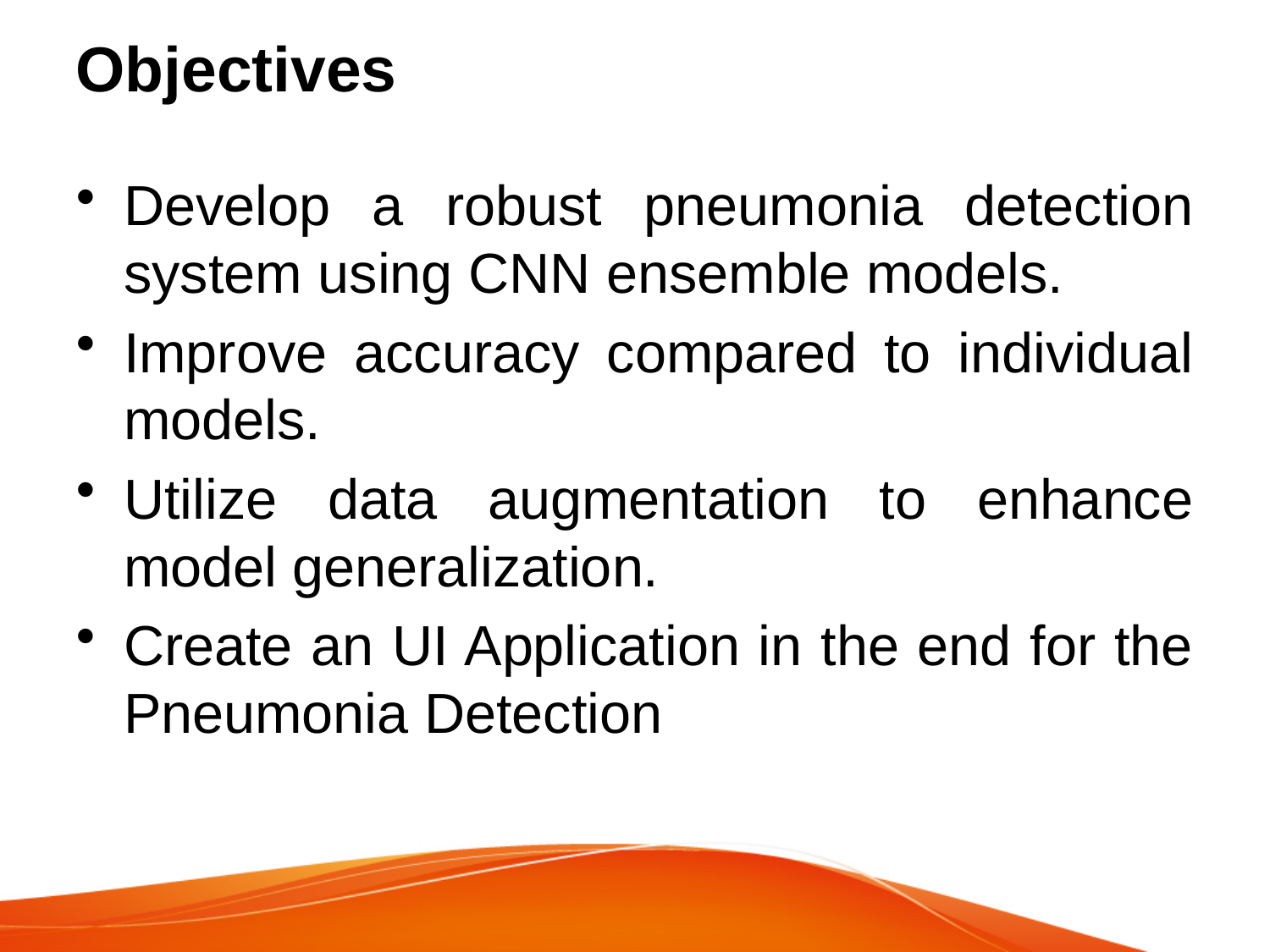

# Objectives
Develop a robust pneumonia detection system using CNN ensemble models.
Improve accuracy compared to individual models.
Utilize data augmentation to enhance model generalization.
Create an UI Application in the end for the Pneumonia Detection